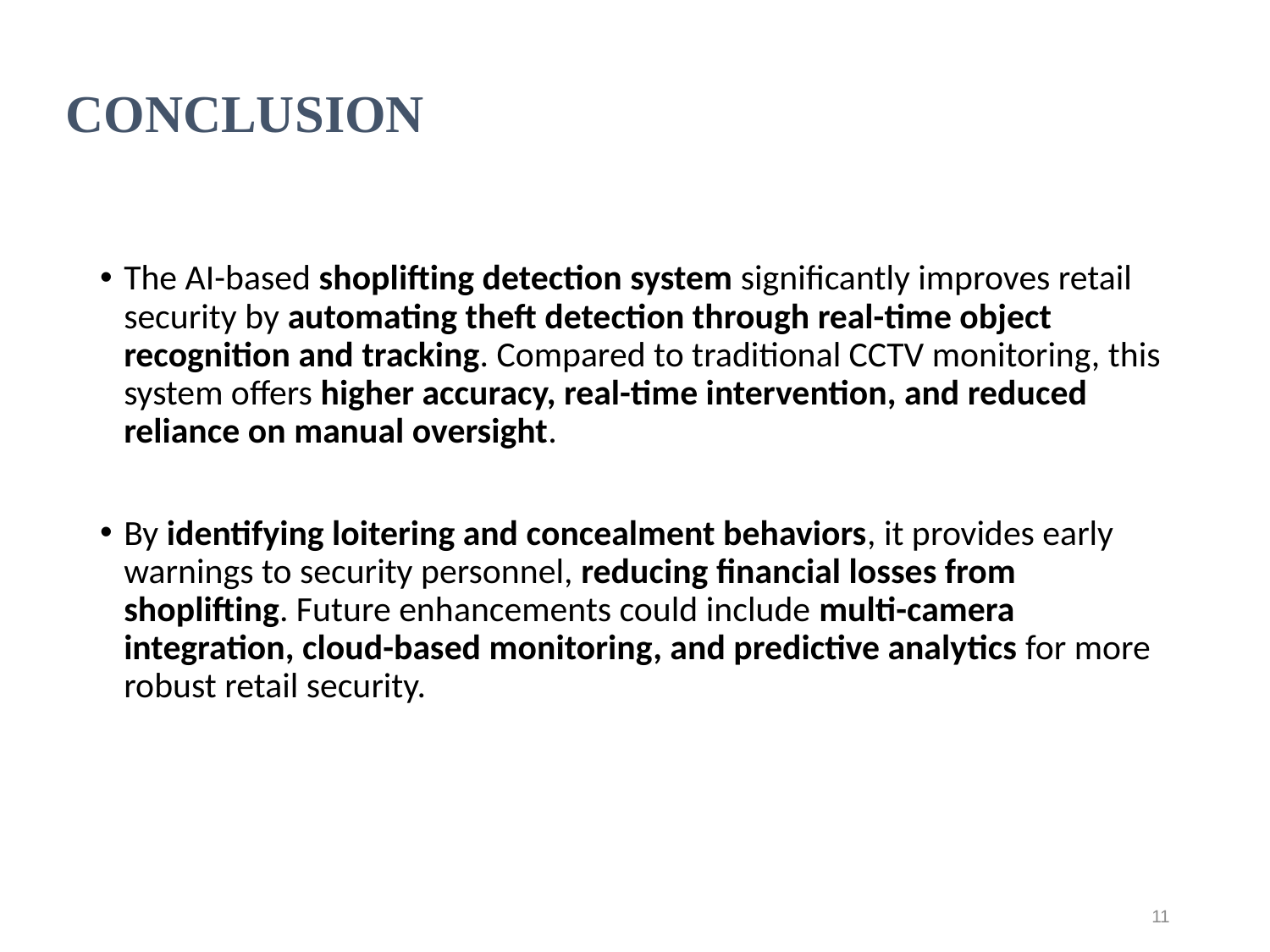

# CONCLUSION

The AI-based shoplifting detection system significantly improves retail security by automating theft detection through real-time object recognition and tracking. Compared to traditional CCTV monitoring, this system offers higher accuracy, real-time intervention, and reduced reliance on manual oversight.

By identifying loitering and concealment behaviors, it provides early warnings to security personnel, reducing financial losses from shoplifting. Future enhancements could include multi-camera integration, cloud-based monitoring, and predictive analytics for more robust retail security.
11